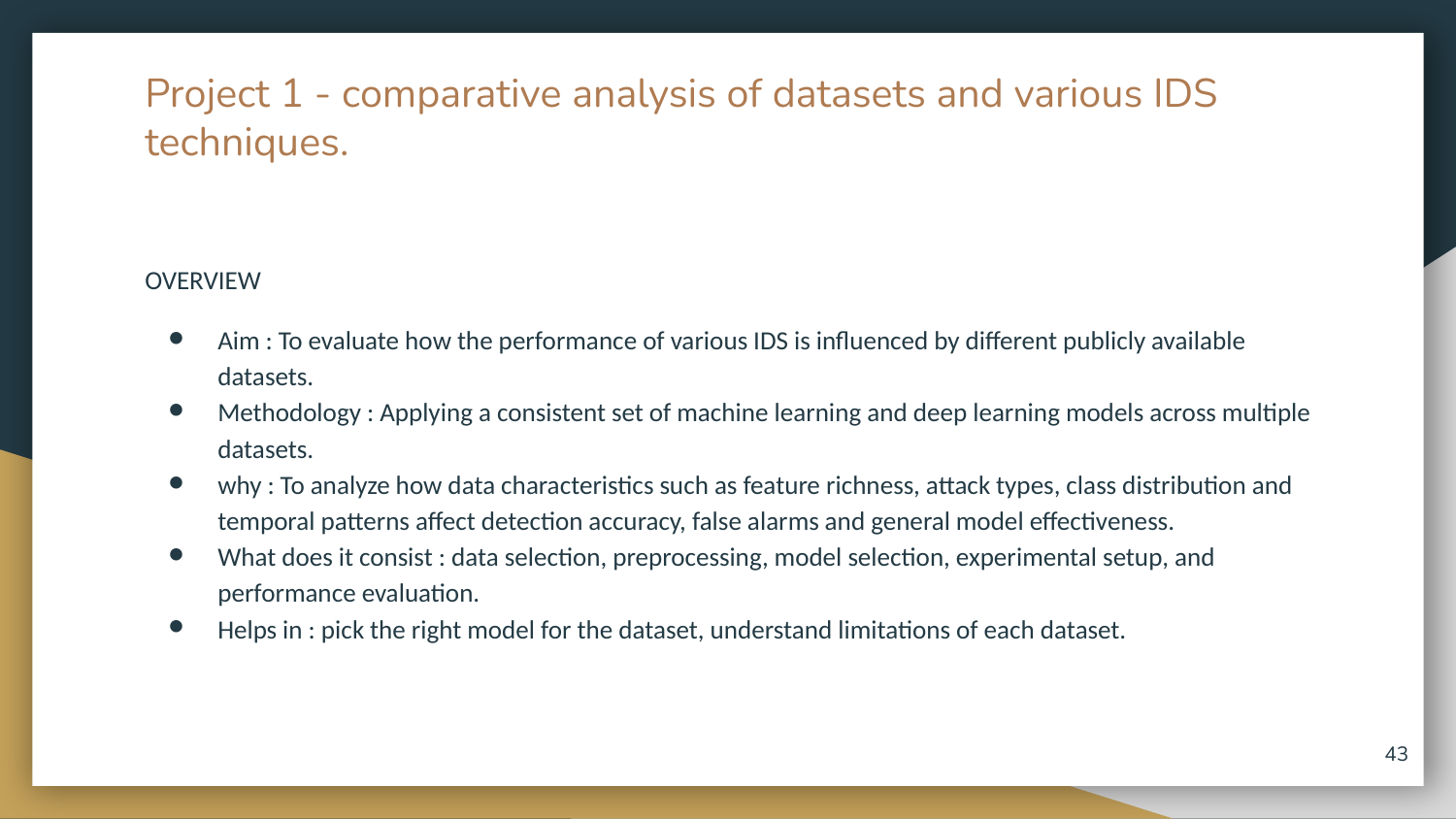

# Project 1 - comparative analysis of datasets and various IDS techniques.
OVERVIEW
Aim : To evaluate how the performance of various IDS is influenced by different publicly available datasets.
Methodology : Applying a consistent set of machine learning and deep learning models across multiple datasets.
why : To analyze how data characteristics such as feature richness, attack types, class distribution and temporal patterns affect detection accuracy, false alarms and general model effectiveness.
What does it consist : data selection, preprocessing, model selection, experimental setup, and performance evaluation.
Helps in : pick the right model for the dataset, understand limitations of each dataset.
43